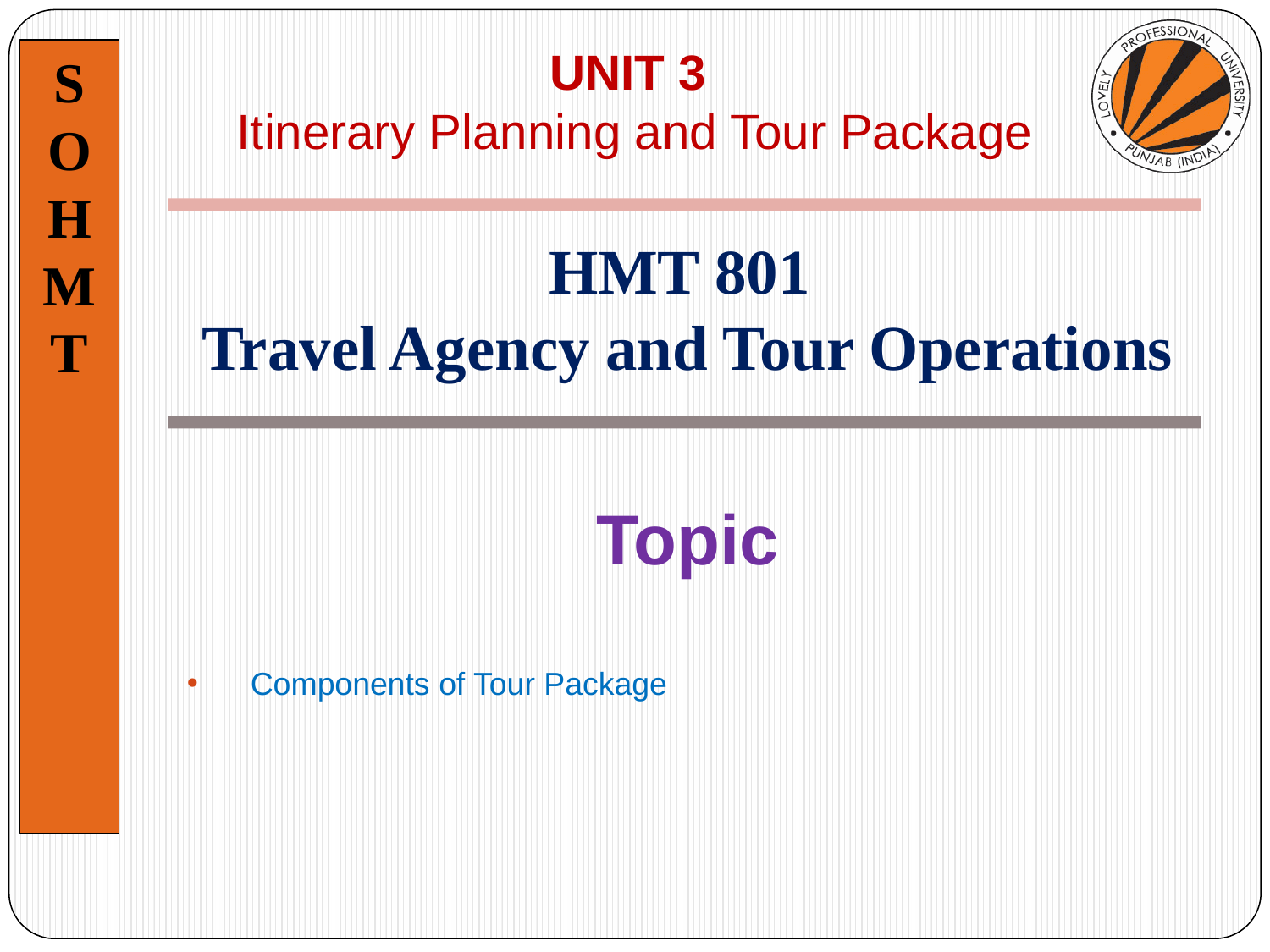

UNIT 3
Itinerary Planning and Tour Package

# HMT 801 Travel Agency and Tour Operations
Topic

Components of Tour Package